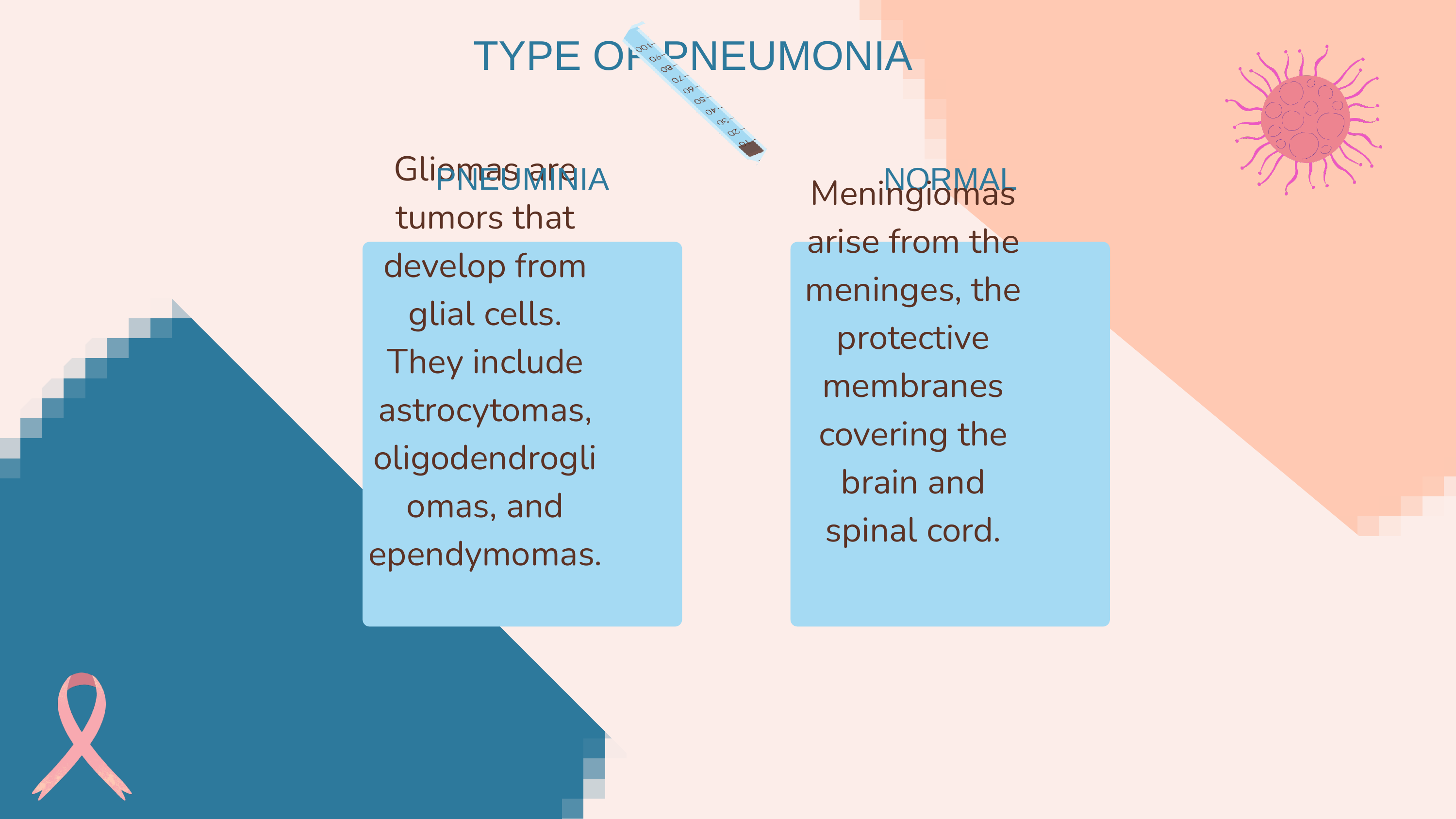

TYPE OF PNEUMONIA

PNEUMINIA
NORMAL

Gliomas are tumors that develop from glial cells. They include astrocytomas, oligodendrogliomas, and ependymomas.

Meningiomas arise from the meninges, the protective membranes covering the brain and spinal cord.